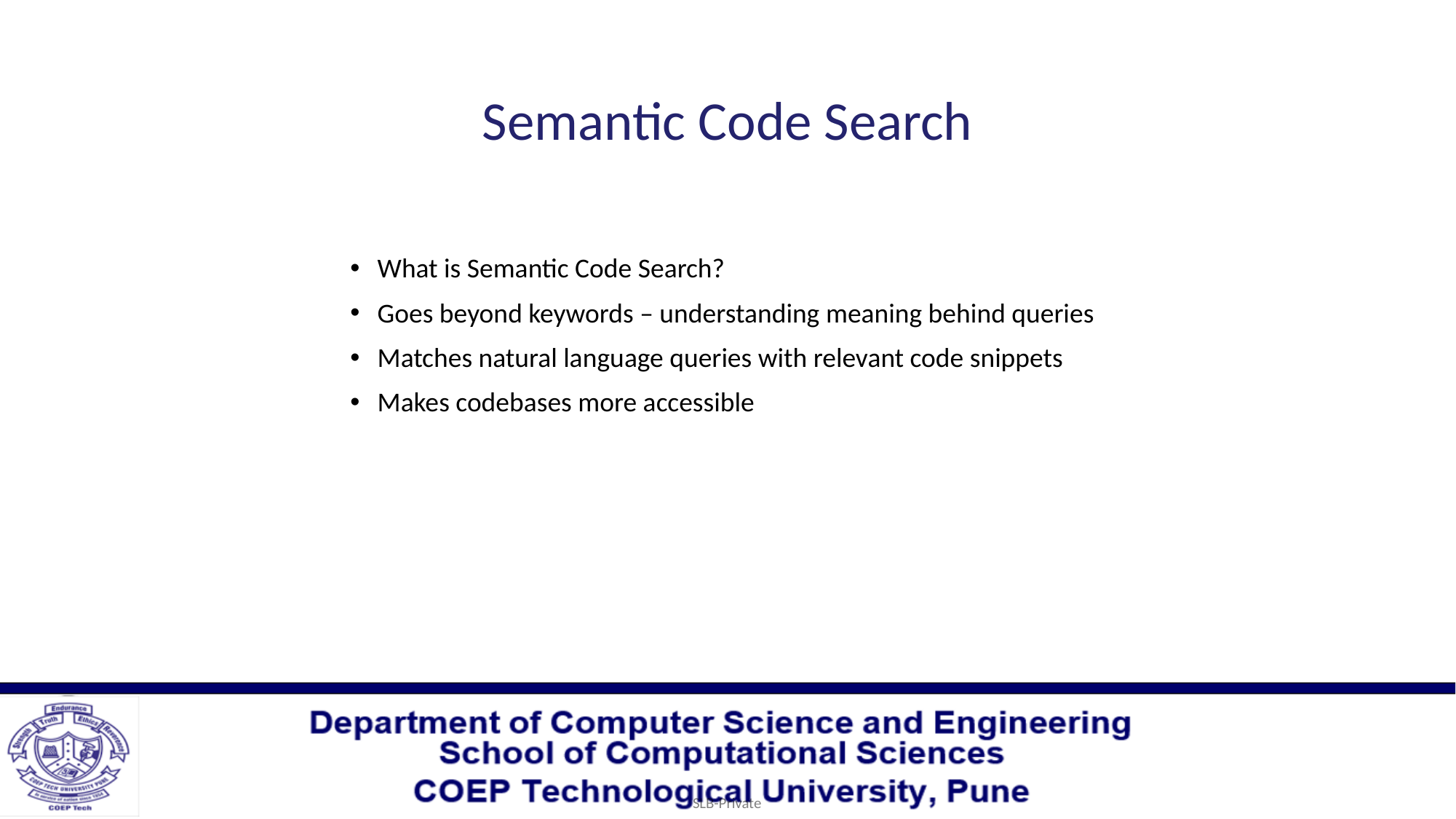

# Semantic Code Search
What is Semantic Code Search?
Goes beyond keywords – understanding meaning behind queries
Matches natural language queries with relevant code snippets
Makes codebases more accessible